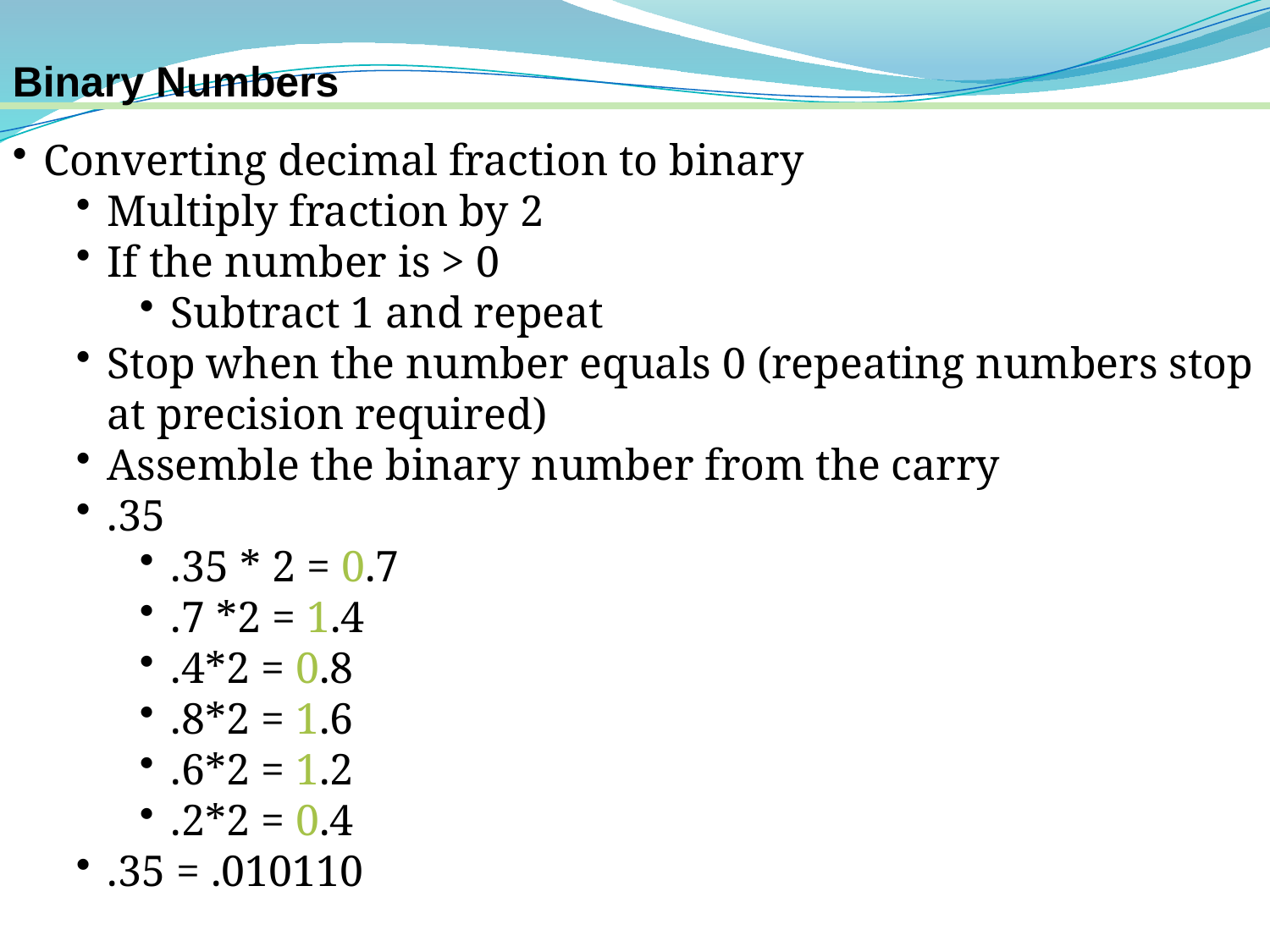

Binary Numbers

Converting decimal fraction to binary
Multiply fraction by 2
If the number is > 0
Subtract 1 and repeat
Stop when the number equals 0 (repeating numbers stop at precision required)
Assemble the binary number from the carry
.35
.35 * 2 = 0.7
.7 *2 = 1.4
.4*2 = 0.8
.8*2 = 1.6
.6*2 = 1.2
.2*2 = 0.4
.35 = .010110